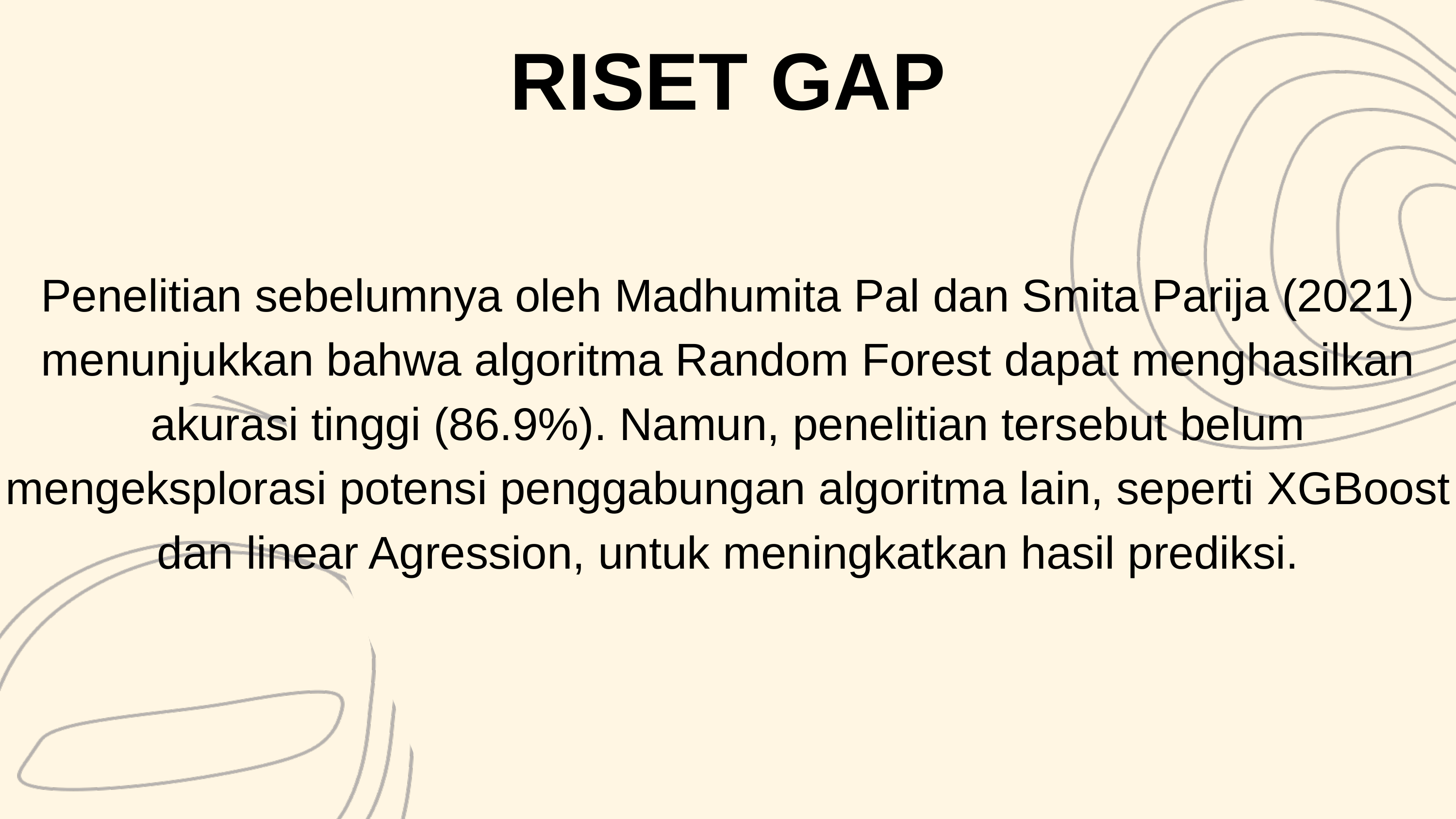

RISET GAP

Penelitian sebelumnya oleh Madhumita Pal dan Smita Parija (2021) menunjukkan bahwa algoritma Random Forest dapat menghasilkan akurasi tinggi (86.9%). Namun, penelitian tersebut belum mengeksplorasi potensi penggabungan algoritma lain, seperti XGBoost dan linear Agression, untuk meningkatkan hasil prediksi.